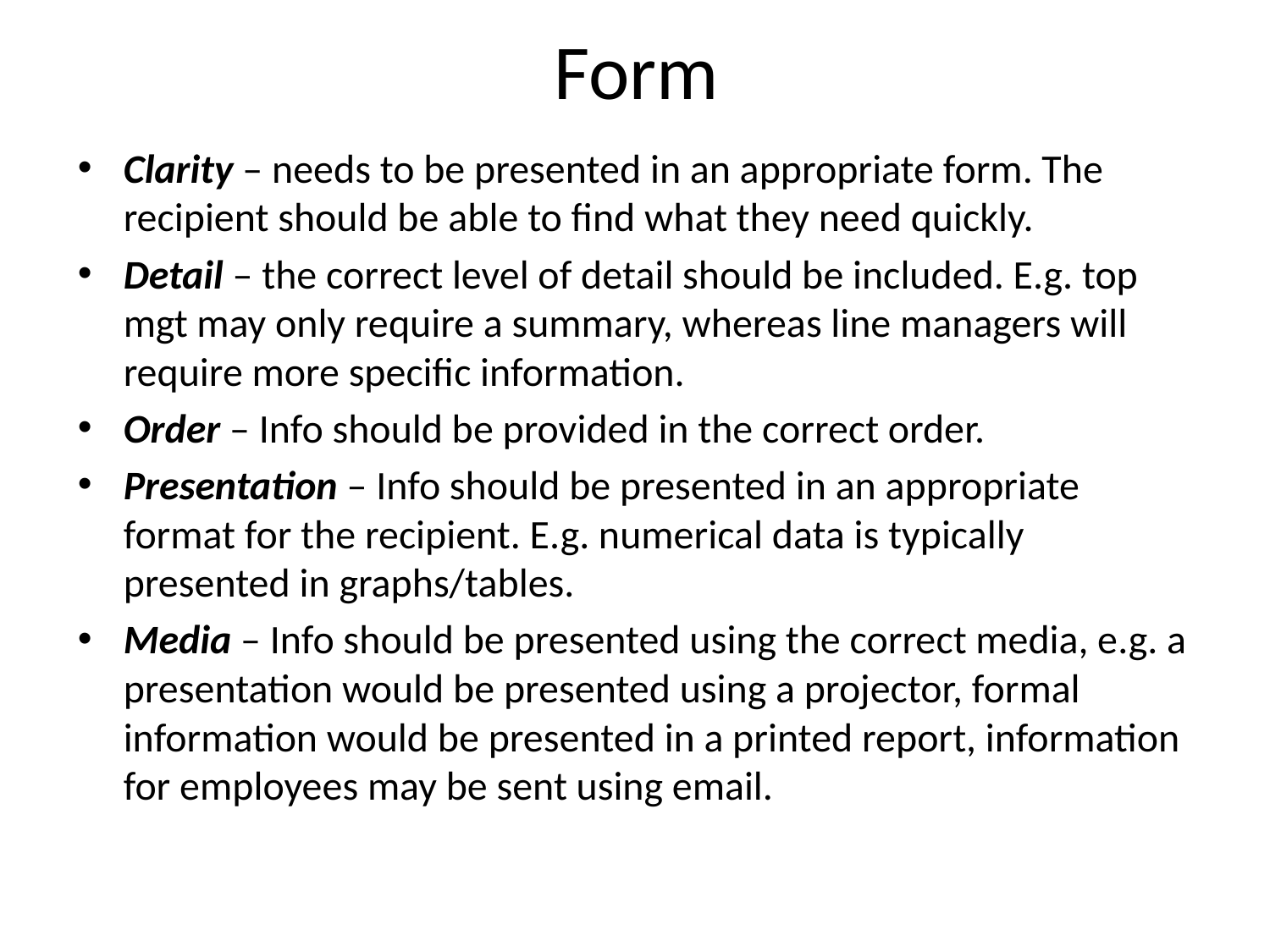

# Form
Clarity – needs to be presented in an appropriate form. The recipient should be able to find what they need quickly.
Detail – the correct level of detail should be included. E.g. top mgt may only require a summary, whereas line managers will require more specific information.
Order – Info should be provided in the correct order.
Presentation – Info should be presented in an appropriate format for the recipient. E.g. numerical data is typically presented in graphs/tables.
Media – Info should be presented using the correct media, e.g. a presentation would be presented using a projector, formal information would be presented in a printed report, information for employees may be sent using email.